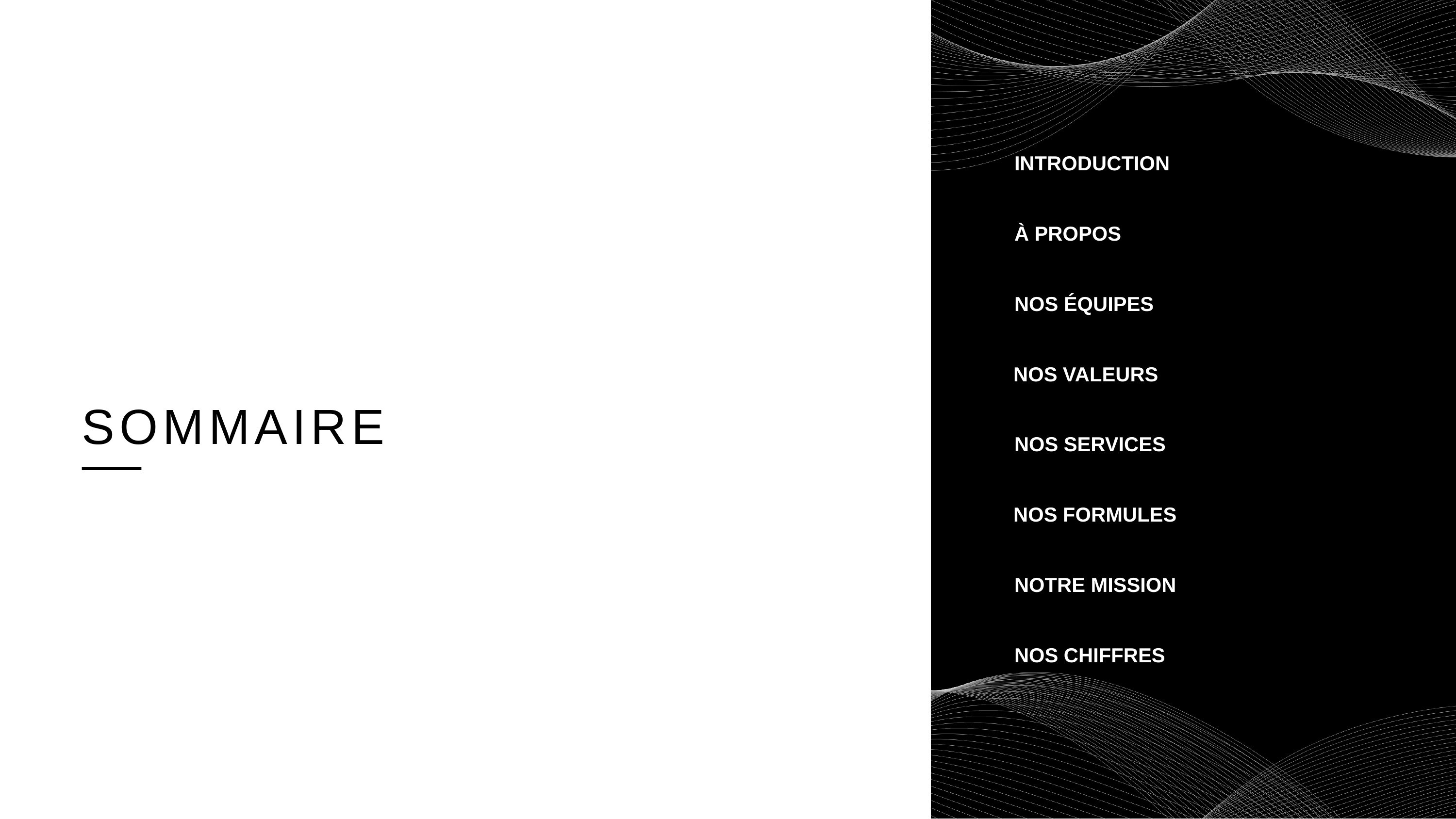

INTRODUCTION
À PROPOS
NOS ÉQUIPES
NOS VALEURS
SOMMAIRE
NOS SERVICES

NOS FORMULES
NOTRE MISSION
NOS CHIFFRES